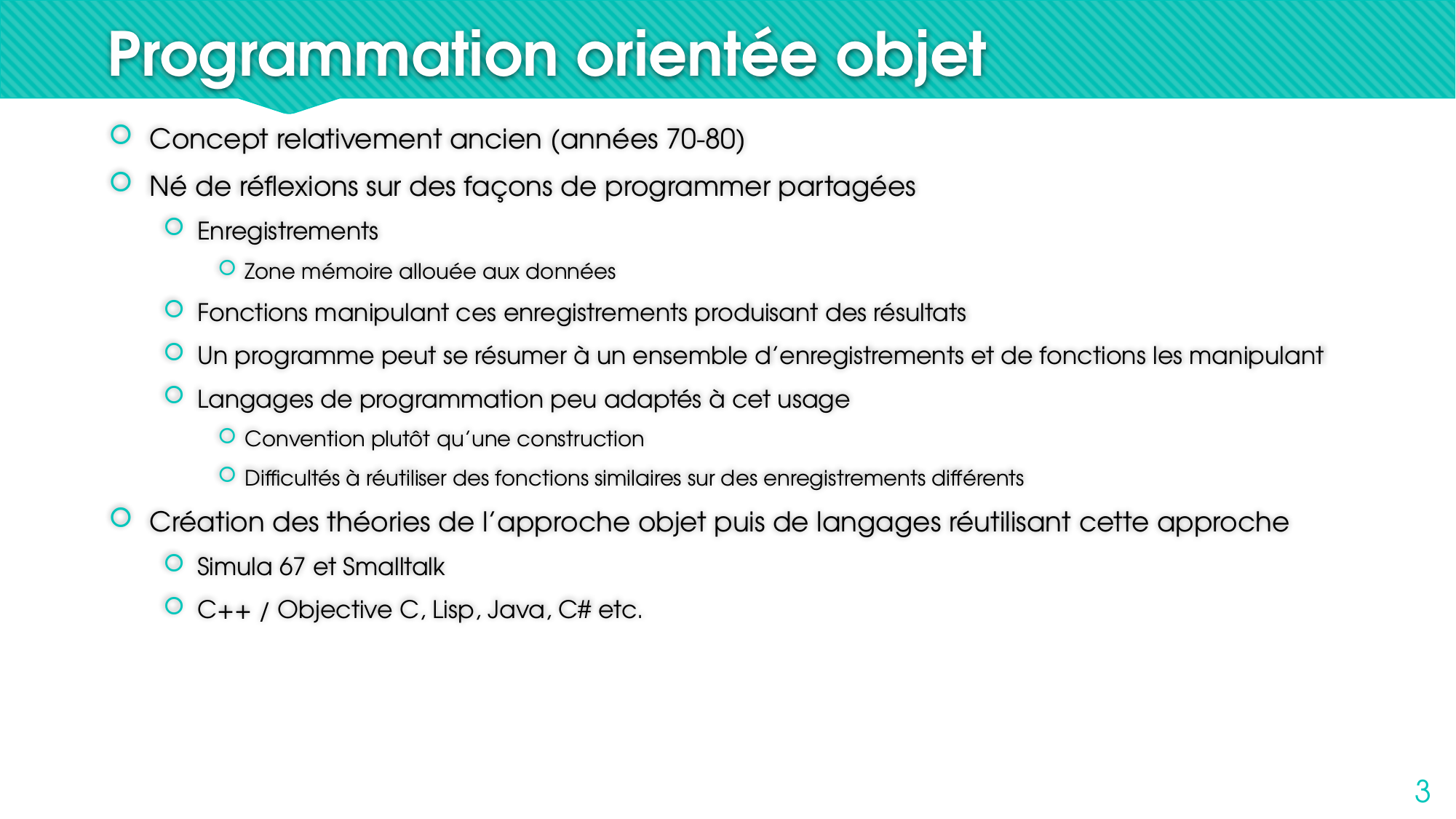

# Programmation orientée objet
Concept relativement ancien (années 70-80)
Né de réflexions sur des façons de programmer partagées
Enregistrements
Zone mémoire allouée aux données
Fonctions manipulant ces enregistrements produisant des résultats
Un programme peut se résumer à un ensemble d’enregistrements et de fonctions les manipulant
Langages de programmation peu adaptés à cet usage
Convention plutôt qu’une construction
Difficultés à réutiliser des fonctions similaires sur des enregistrements différents
Création des théories de l’approche objet puis de langages réutilisant cette approche
Simula 67 et Smalltalk
C++ / Objective C, Lisp, Java, C# etc.
3